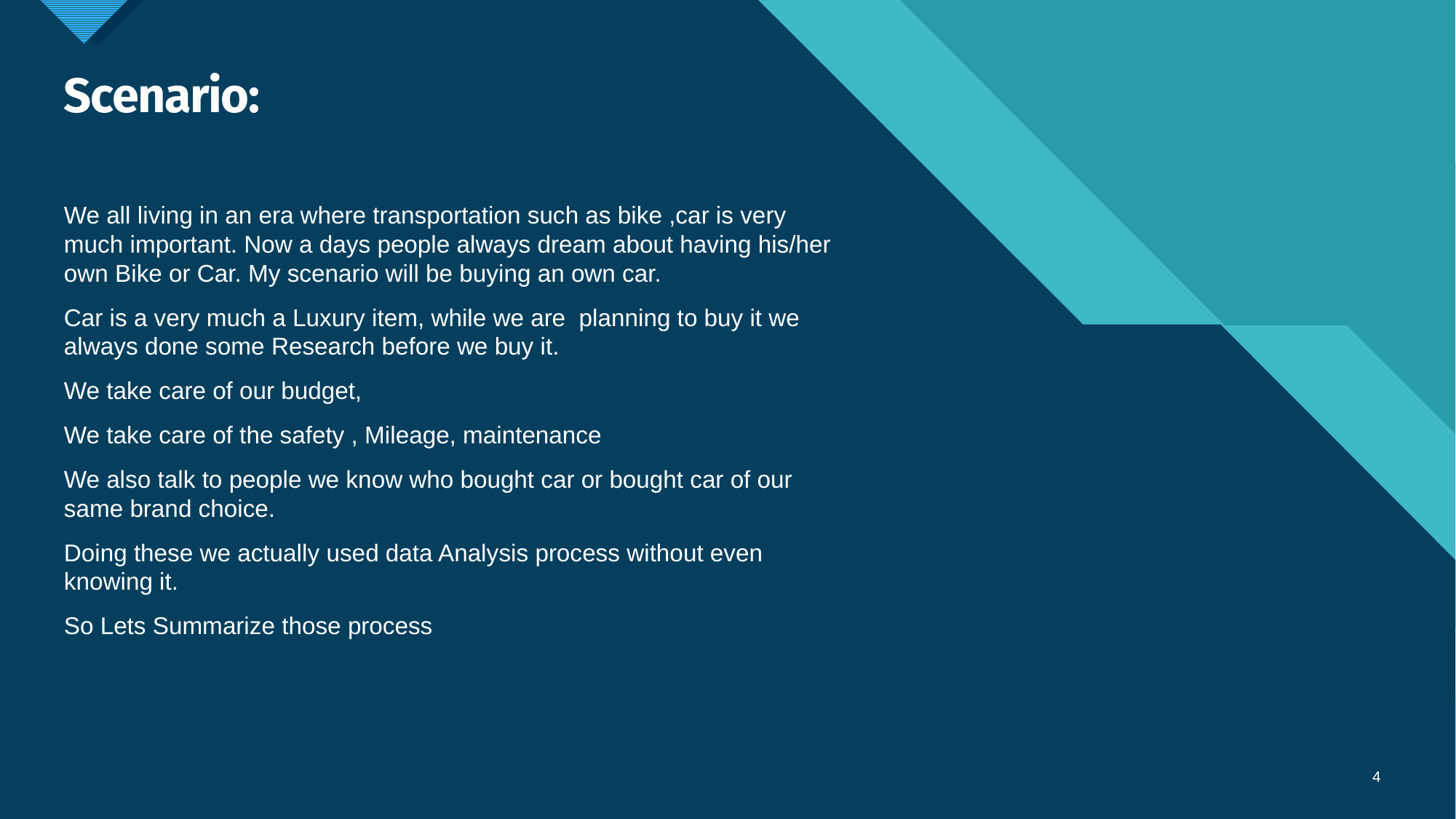

# Scenario:
We all living in an era where transportation such as bike ,car is very much important. Now a days people always dream about having his/her own Bike or Car. My scenario will be buying an own car.
Car is a very much a Luxury item, while we are  planning to buy it we always done some Research before we buy it.
We take care of our budget,
We take care of the safety , Mileage, maintenance
We also talk to people we know who bought car or bought car of our same brand choice.
Doing these we actually used data Analysis process without even knowing it.
So Lets Summarize those process
4